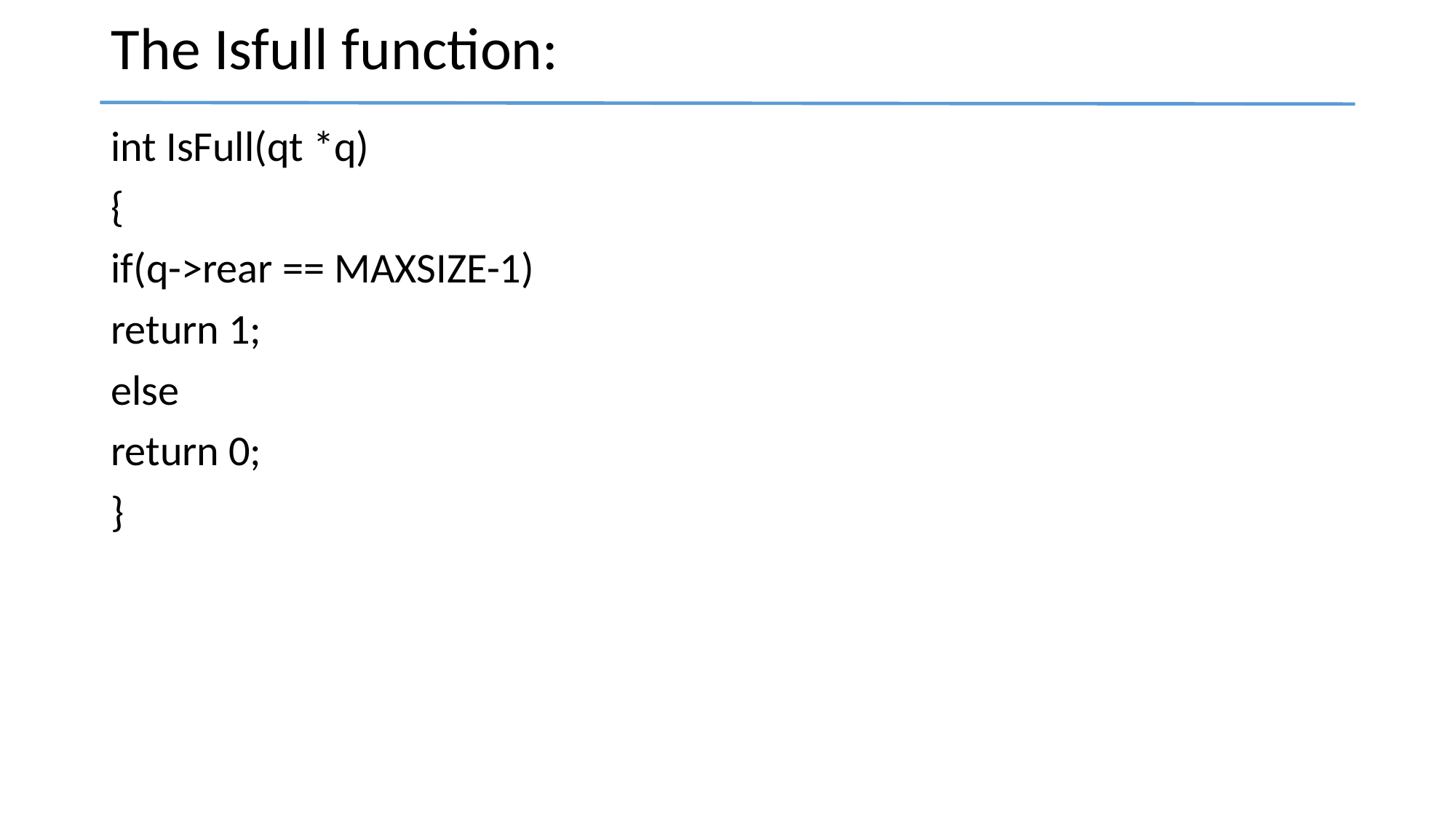

# The Isfull function:
int IsFull(qt *q)
{
if(q->rear == MAXSIZE-1)
return 1;
else
return 0;
}